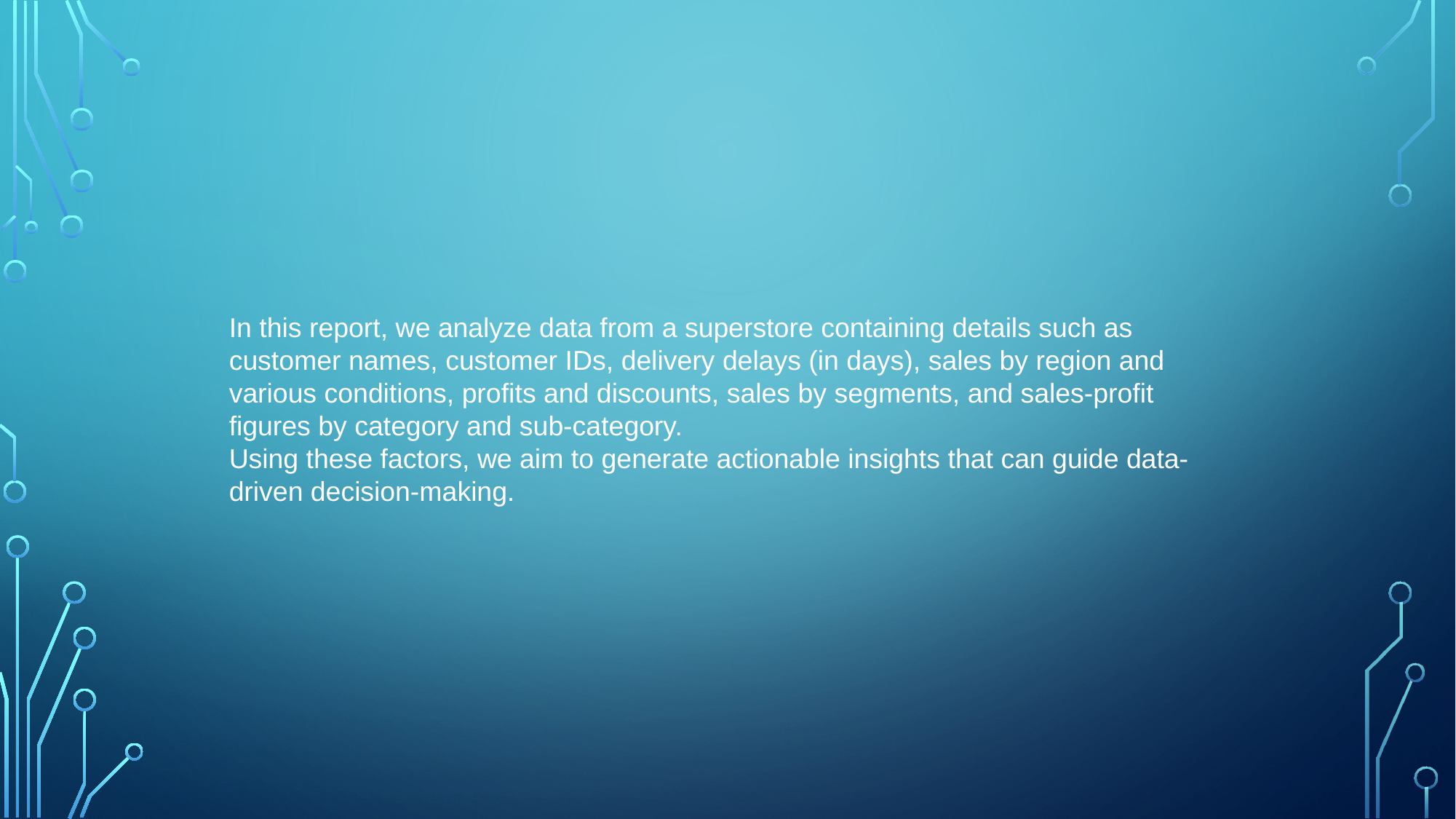

In this report, we analyze data from a superstore containing details such as customer names, customer IDs, delivery delays (in days), sales by region and various conditions, profits and discounts, sales by segments, and sales-profit figures by category and sub-category.
Using these factors, we aim to generate actionable insights that can guide data-driven decision-making.